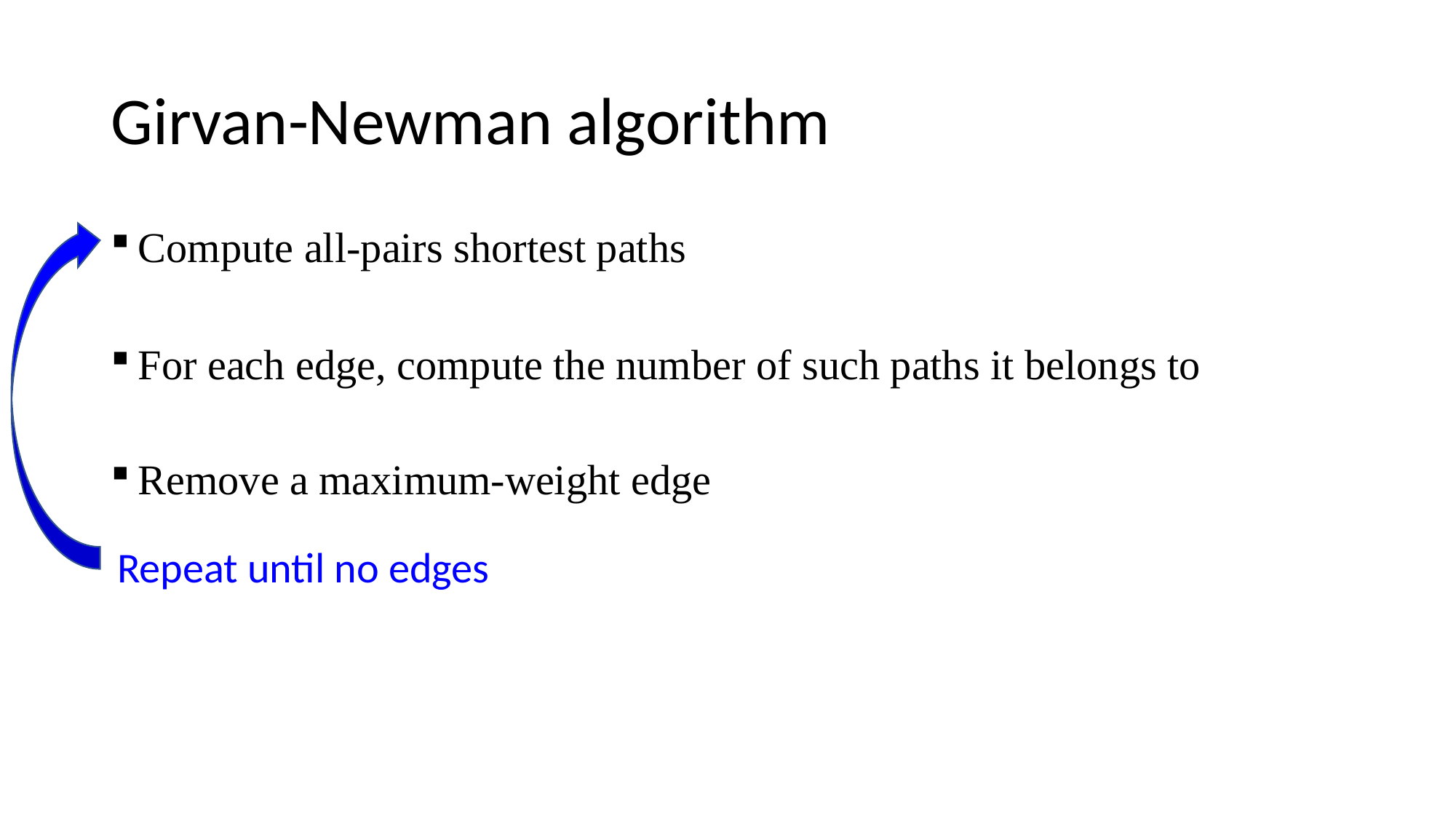

# Girvan-Newman algorithm

Compute all-pairs shortest paths
For each edge, compute the number of such paths it belongs to
Remove a maximum-weight edge
Repeat until no edges